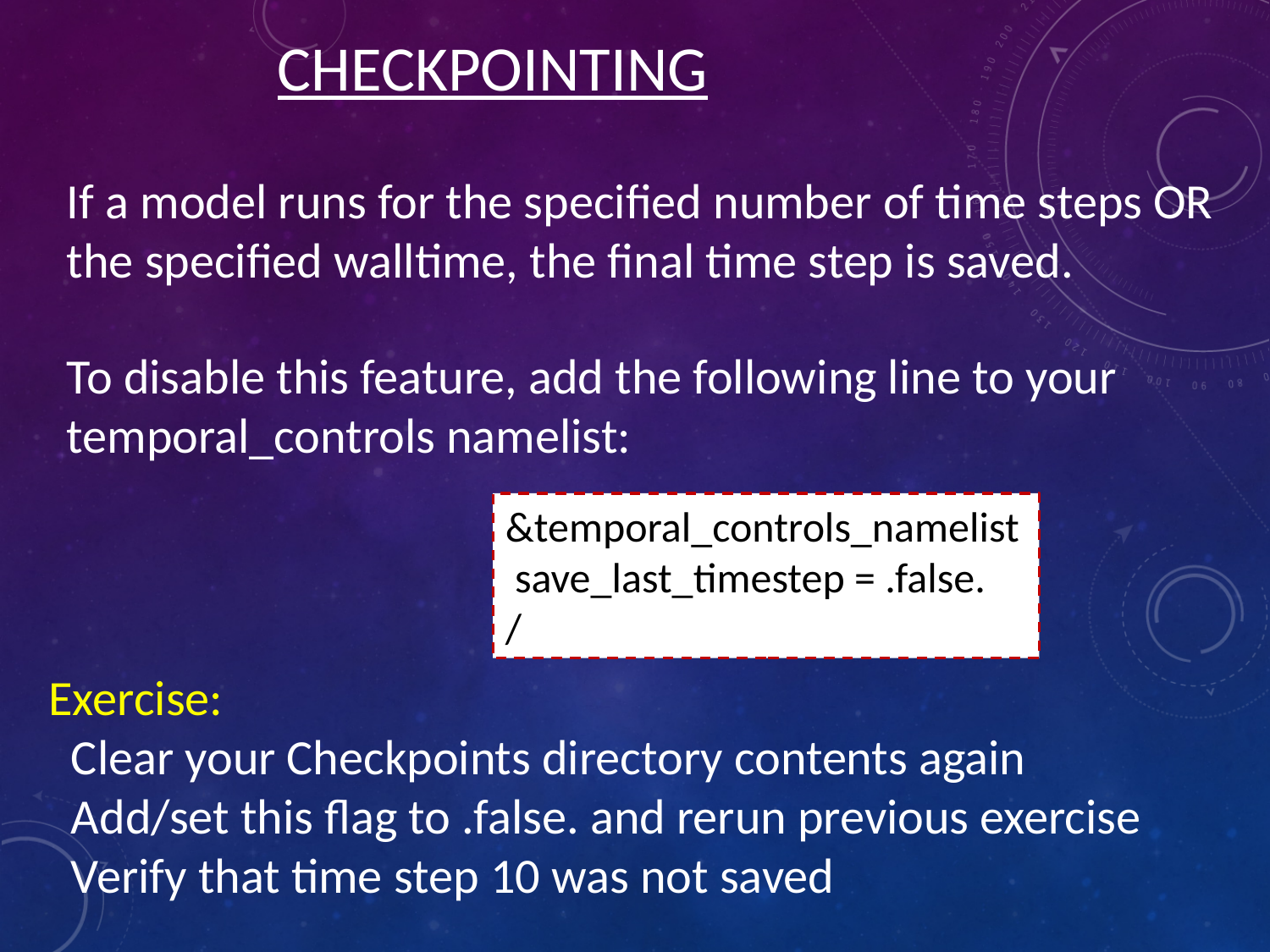

# Checkpointing
If a model runs for the specified number of time steps OR the specified walltime, the final time step is saved.
To disable this feature, add the following line to your temporal_controls namelist:
&temporal_controls_namelist
 save_last_timestep = .false.
/
Exercise:
  Clear your Checkpoints directory contents again
  Add/set this flag to .false. and rerun previous exercise
  Verify that time step 10 was not saved